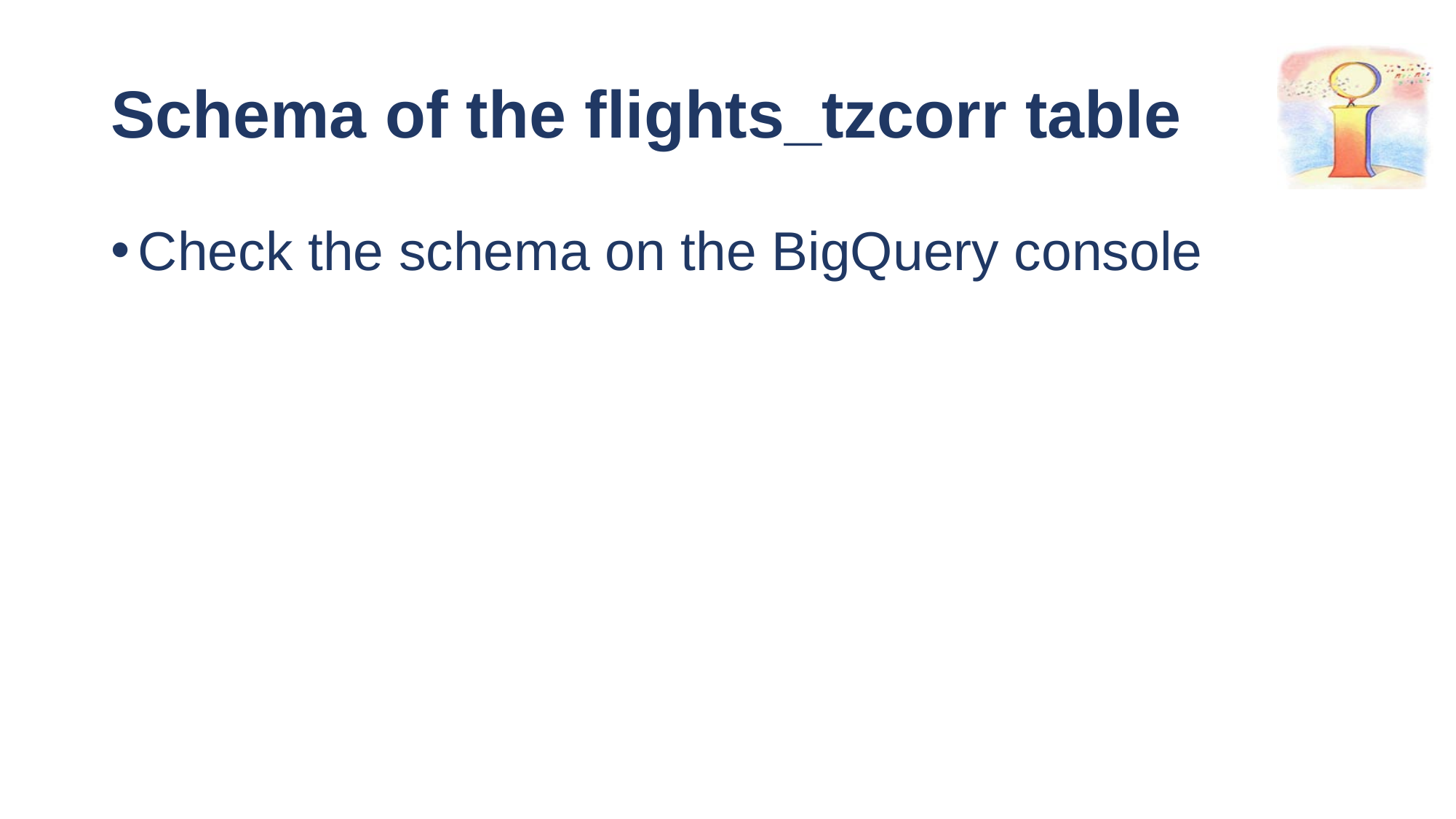

# Schema of the flights_tzcorr table
Check the schema on the BigQuery console